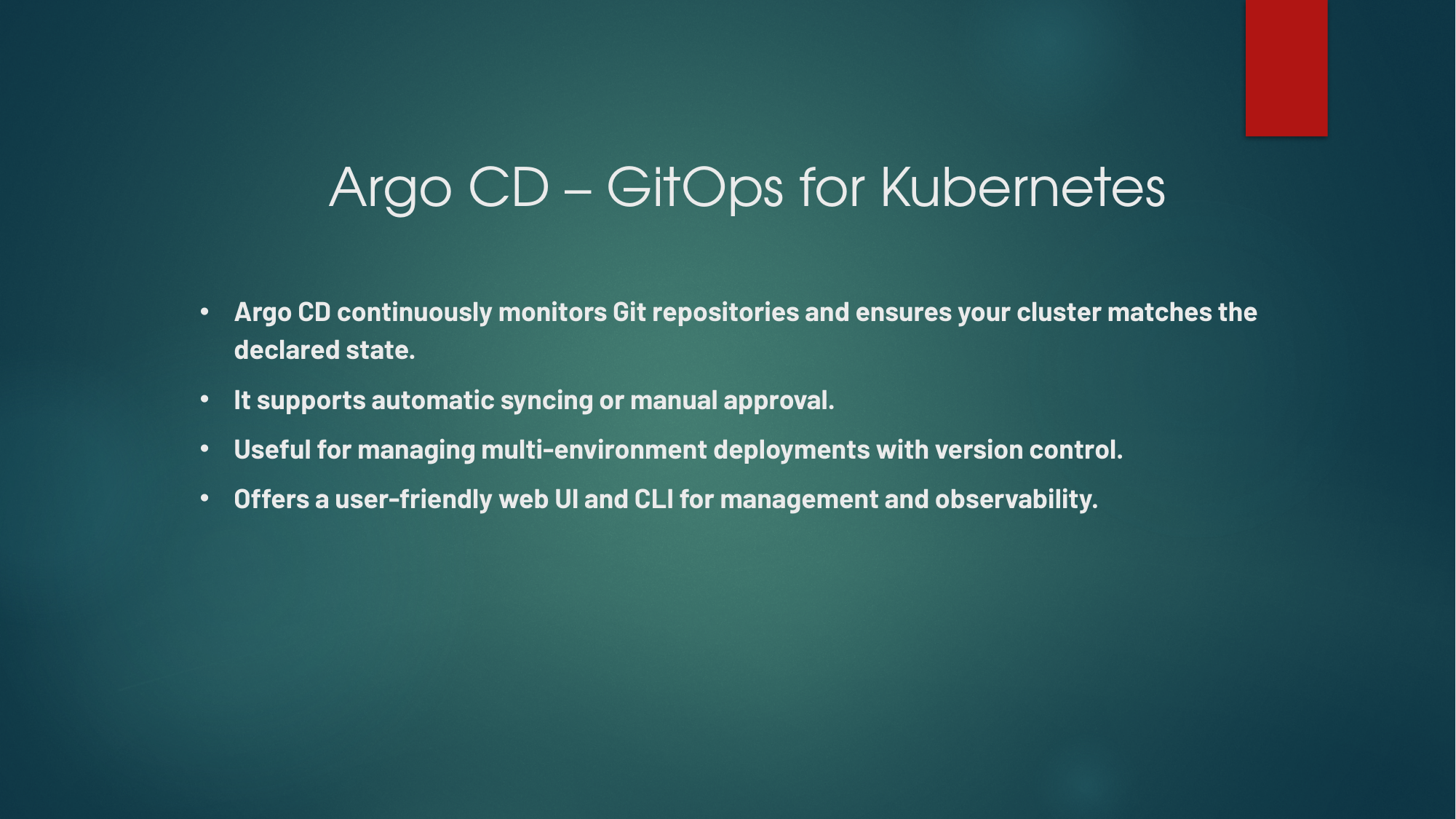

# Argo CD – GitOps for Kubernetes
Argo CD continuously monitors Git repositories and ensures your cluster matches the declared state.
It supports automatic syncing or manual approval.
Useful for managing multi-environment deployments with version control.
Offers a user-friendly web UI and CLI for management and observability.